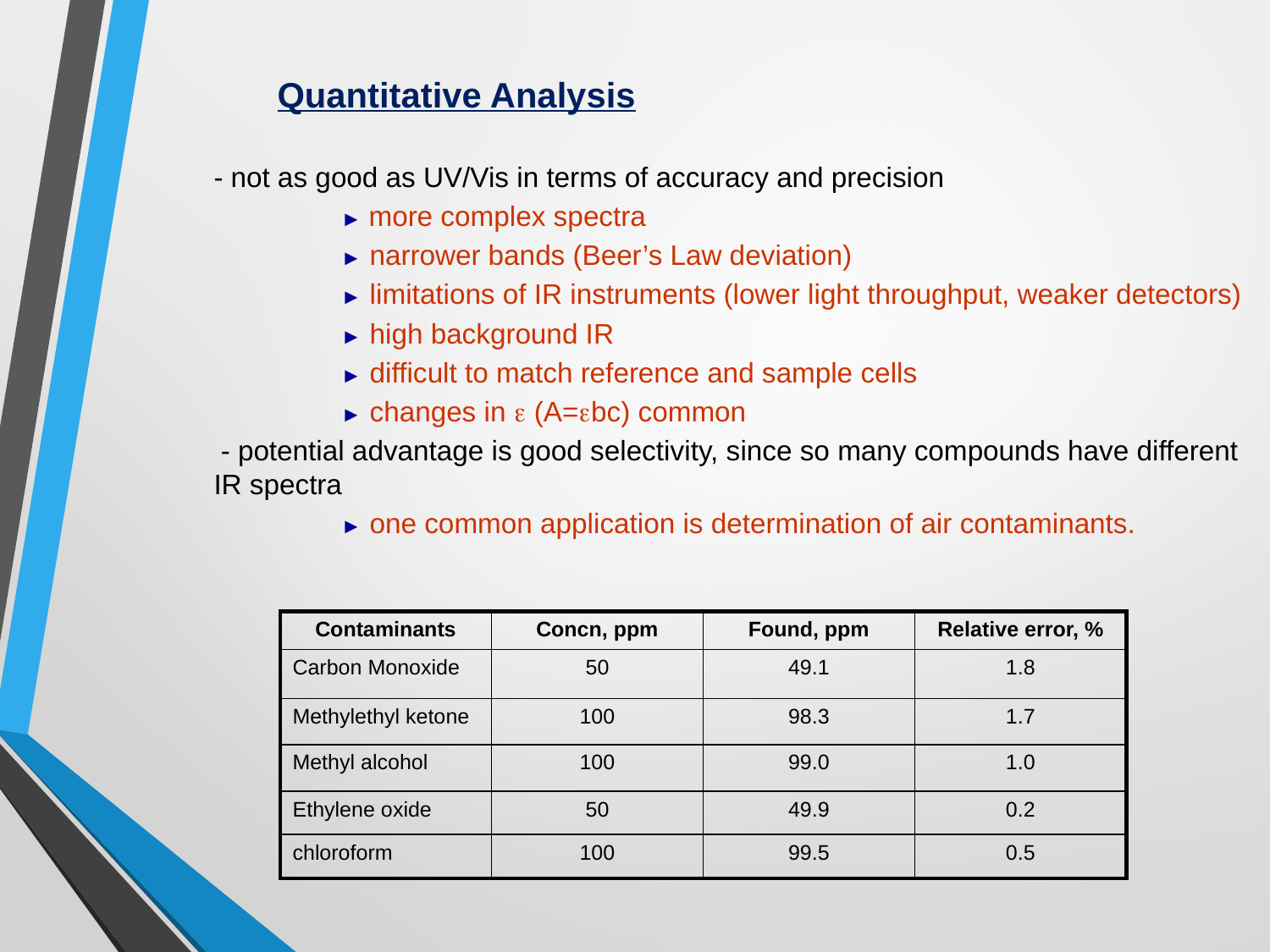

Quantitative Analysis

	- not as good as UV/Vis in terms of accuracy and precision
		► more complex spectra
		► narrower bands (Beer’s Law deviation)
	 	► limitations of IR instruments (lower light throughput, weaker detectors)
		► high background IR
		► difficult to match reference and sample cells
		► changes in ε (A=εbc) common
	 - potential advantage is good selectivity, since so many compounds have different IR spectra
		► one common application is determination of air contaminants.
| Contaminants | Concn, ppm | Found, ppm | Relative error, % |
| --- | --- | --- | --- |
| Carbon Monoxide | 50 | 49.1 | 1.8 |
| Methylethyl ketone | 100 | 98.3 | 1.7 |
| Methyl alcohol | 100 | 99.0 | 1.0 |
| Ethylene oxide | 50 | 49.9 | 0.2 |
| chloroform | 100 | 99.5 | 0.5 |